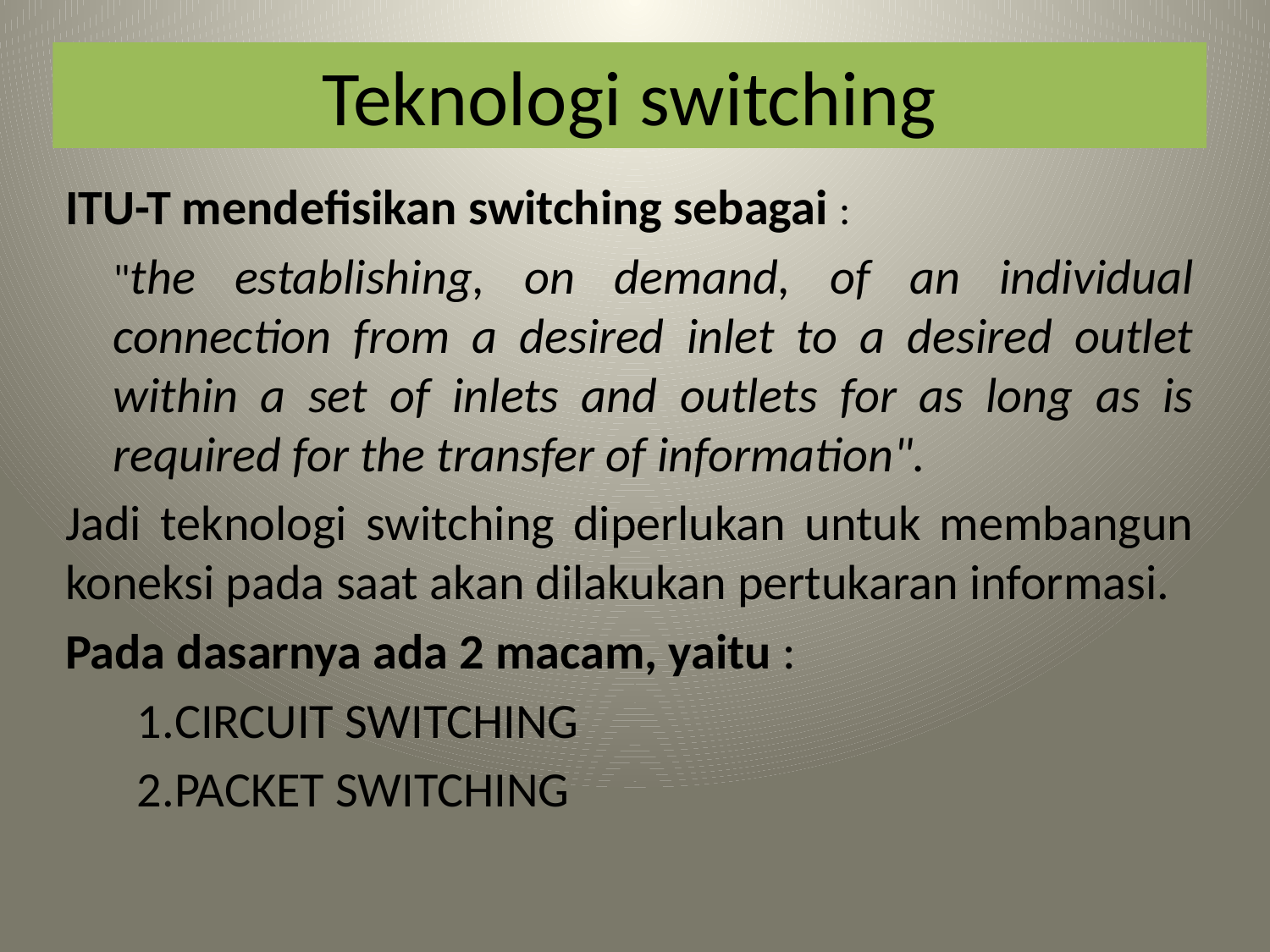

Teknologi switching
ITU-T mendefisikan switching sebagai :
	"the establishing, on demand, of an individual connection from a desired inlet to a desired outlet within a set of inlets and outlets for as long as is required for the transfer of information".
Jadi teknologi switching diperlukan untuk membangun koneksi pada saat akan dilakukan pertukaran informasi.
Pada dasarnya ada 2 macam, yaitu :
CIRCUIT SWITCHING
PACKET SWITCHING